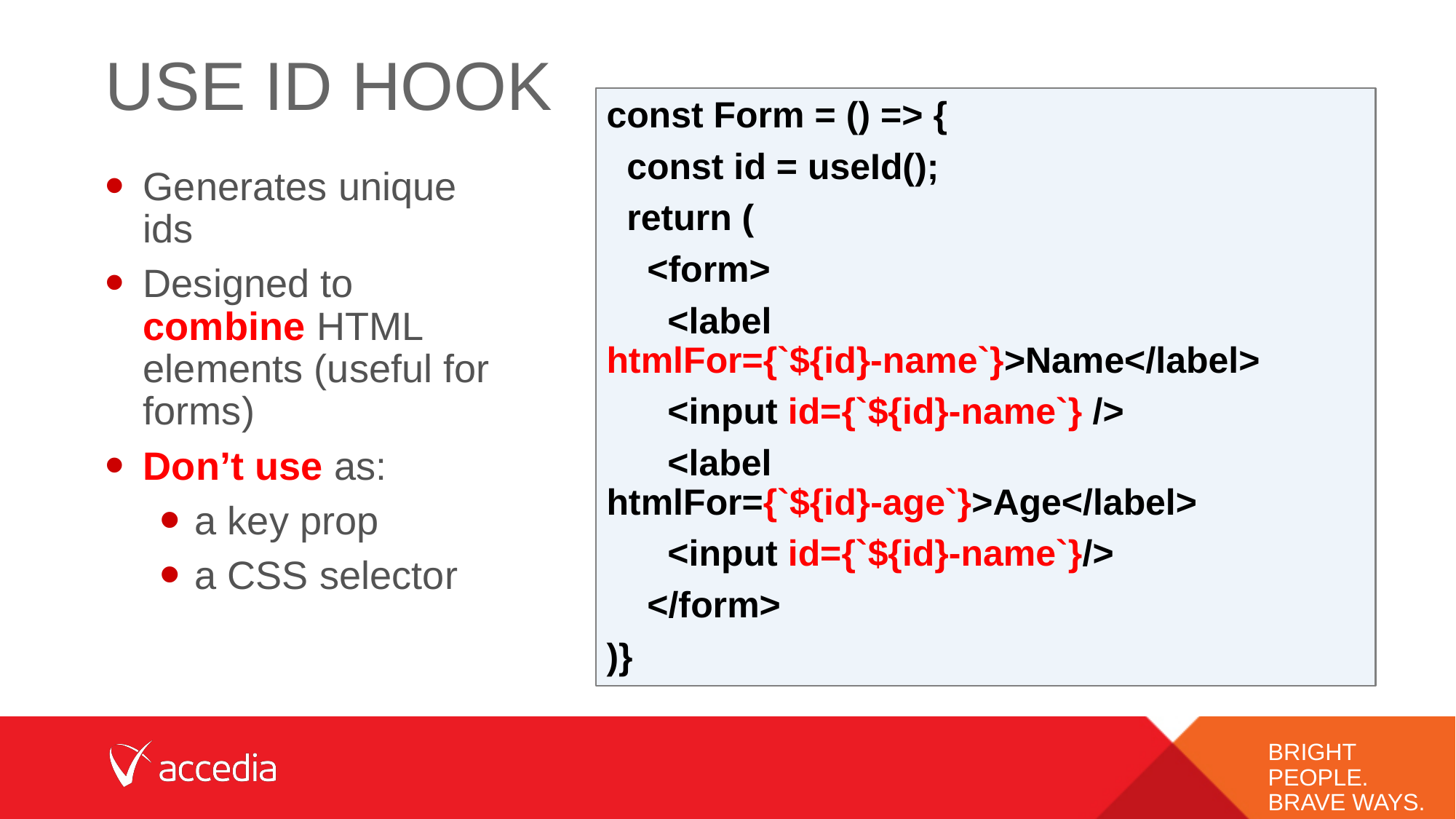

# Use id hook
const Form = () => {
  const id = useId();
  return (
    <form>
      <label htmlFor={`${id}-name`}>Name</label>
      <input id={`${id}-name`} />
      <label htmlFor={`${id}-age`}>Age</label>
      <input id={`${id}-name`}/>
    </form>
)}
Generates unique ids
Designed to combine HTML elements (useful for forms)
Don’t use as:
a key prop
a CSS selector